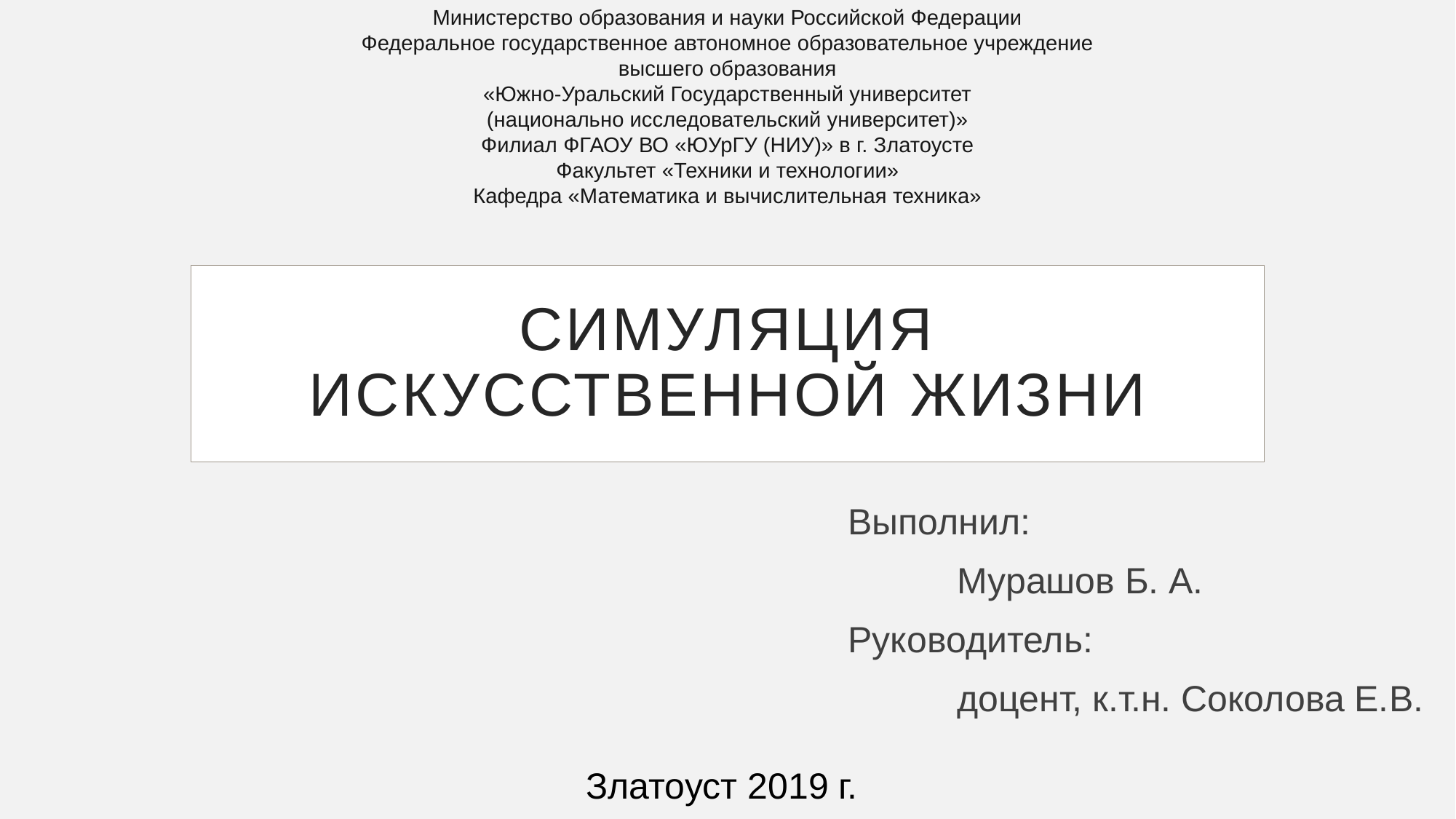

Министерство образования и науки Российской Федерации
Федеральное государственное автономное образовательное учреждение
высшего образования
«Южно-Уральский Государственный университет
(национально исследовательский университет)»
Филиал ФГАОУ ВО «ЮУрГУ (НИУ)» в г. Златоусте
Факультет «Техники и технологии»
Кафедра «Математика и вычислительная техника»
# Симуляция искусственной жизни
Выполнил:
	Мурашов Б. А.
Руководитель:
	доцент, к.т.н. Соколова Е.В.
 Златоуст 2019 г.